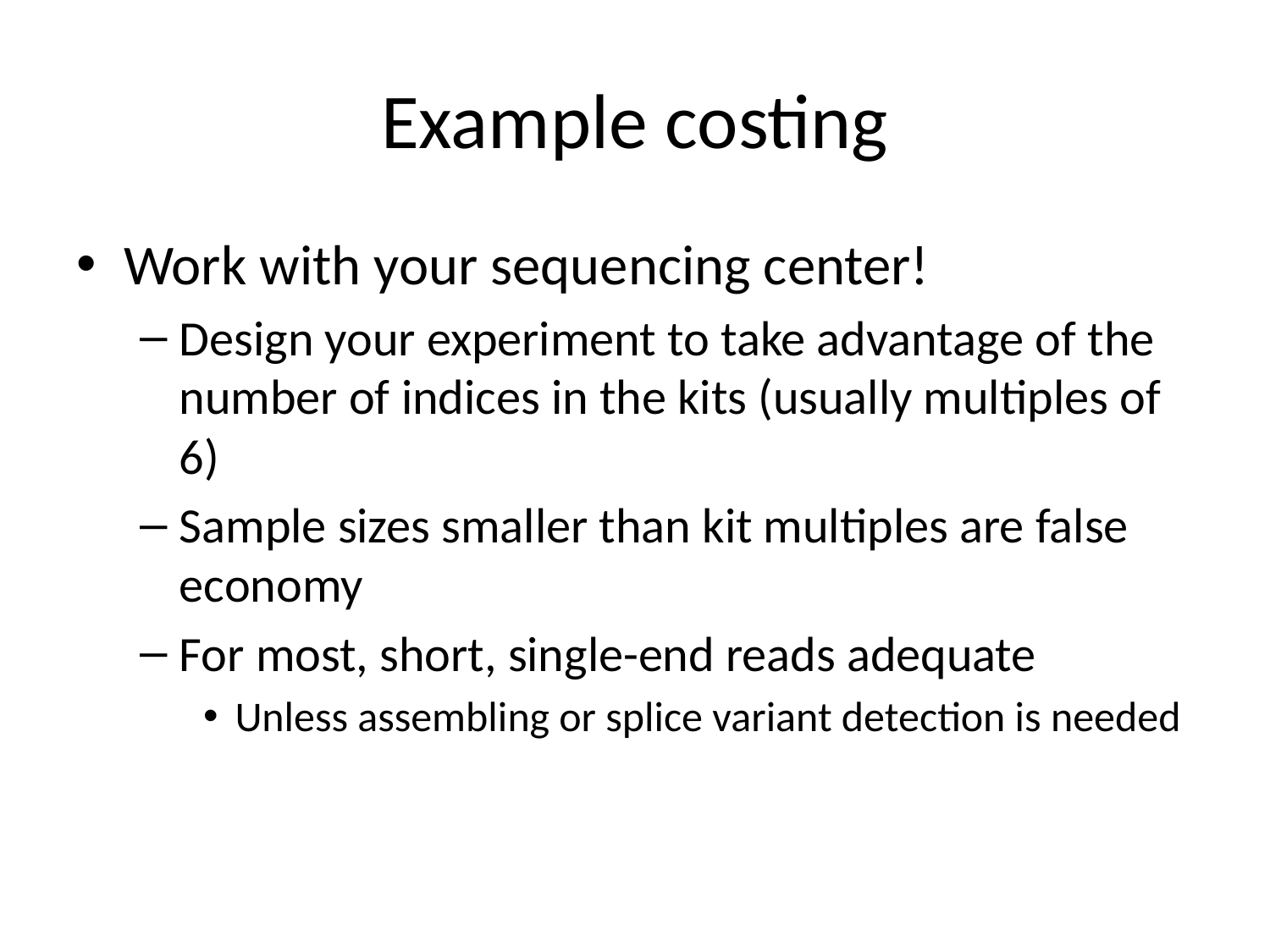

# Example costing
Work with your sequencing center!
Design your experiment to take advantage of the number of indices in the kits (usually multiples of 6)
Sample sizes smaller than kit multiples are false economy
For most, short, single-end reads adequate
Unless assembling or splice variant detection is needed